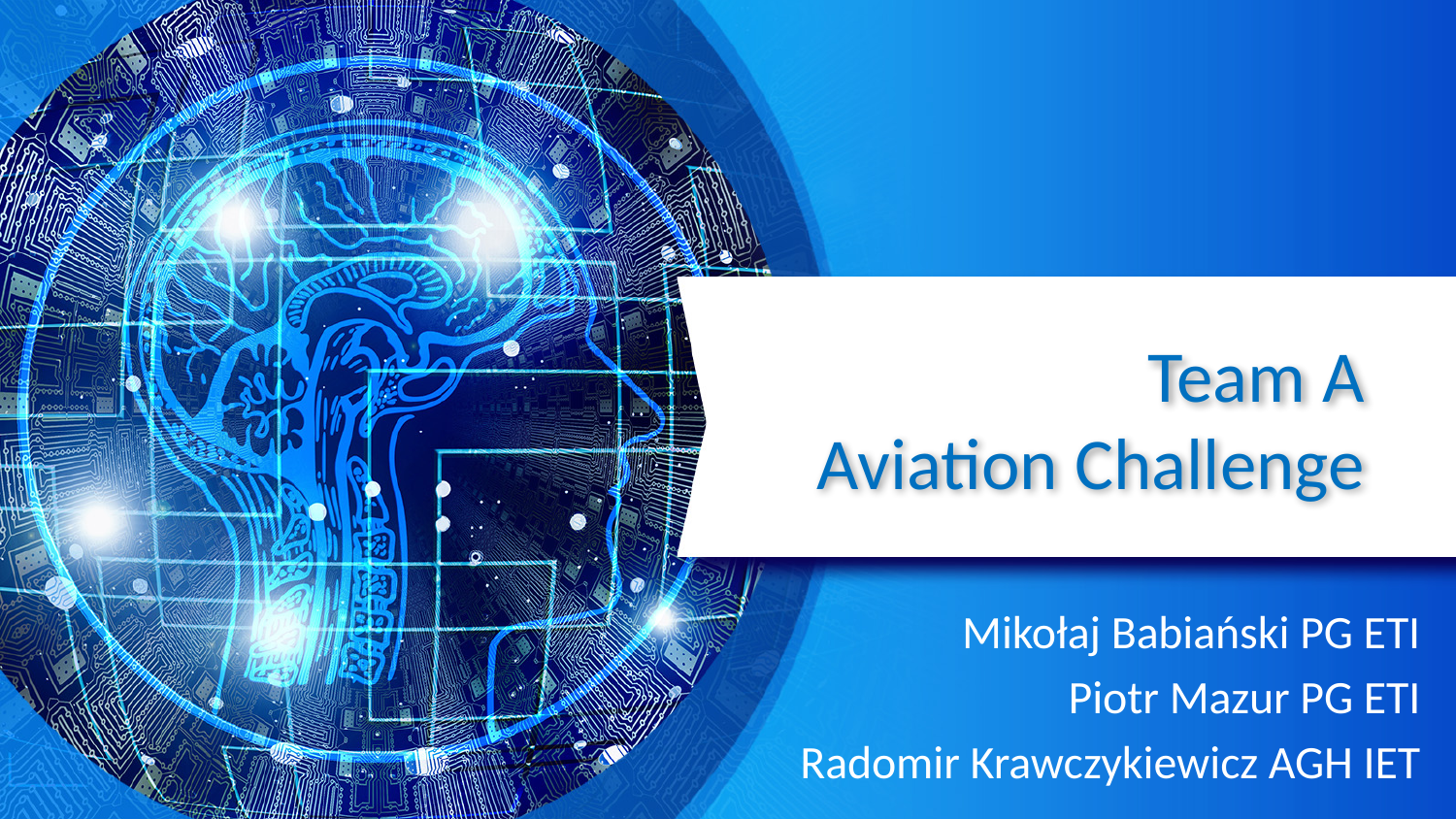

# Team A Aviation Challenge
Mikołaj Babiański PG ETI
Piotr Mazur PG ETI
Radomir Krawczykiewicz AGH IET